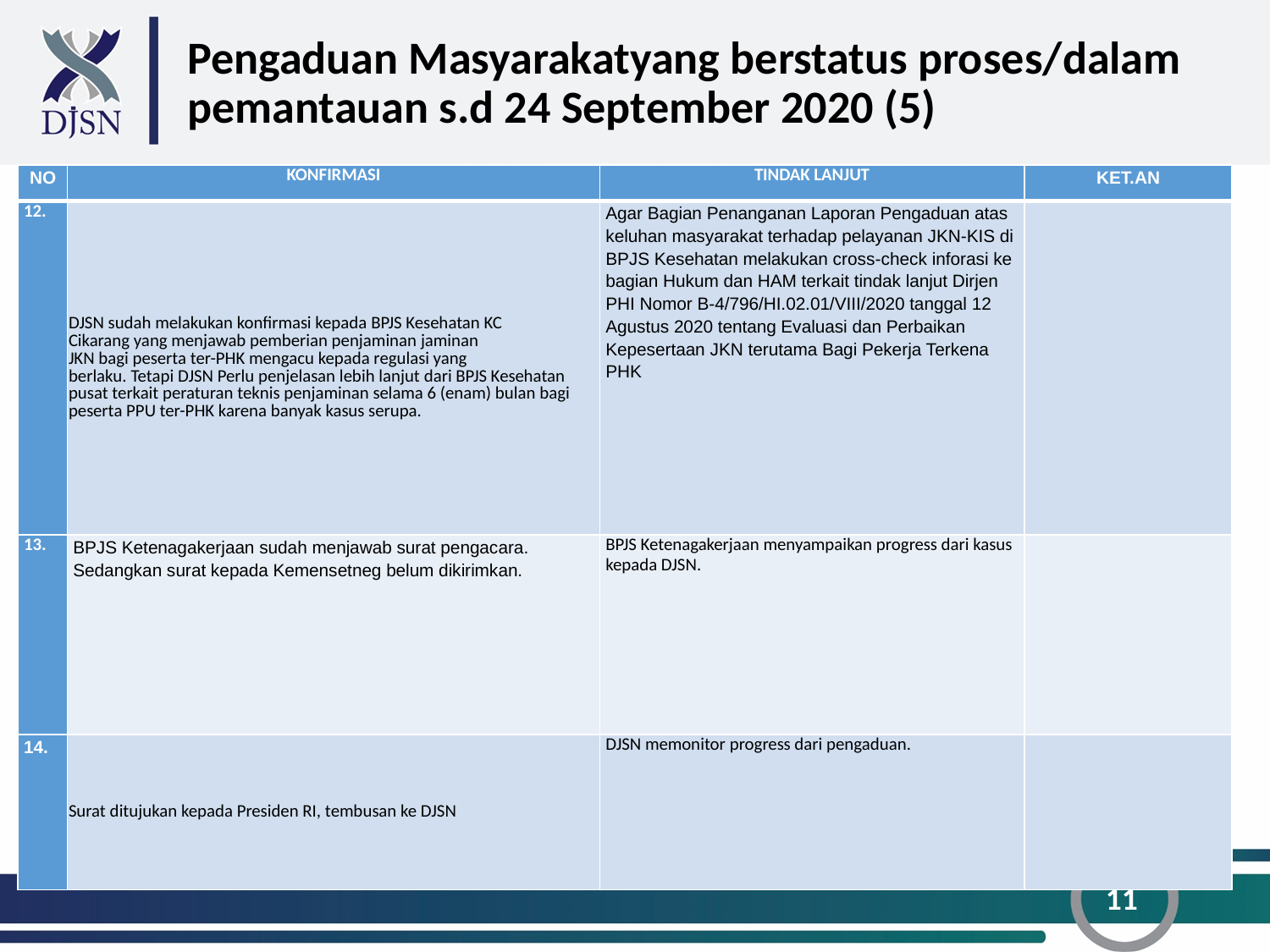

# Pengaduan Masyarakatyang berstatus proses/dalam pemantauan s.d 24 September 2020 (5)
| NO | KONFIRMASI | TINDAK LANJUT | KET.AN |
| --- | --- | --- | --- |
| 12. | DJSN sudah melakukan konfirmasi kepada BPJS Kesehatan KC Cikarang yang menjawab pemberian penjaminan jaminan JKN bagi peserta ter-PHK mengacu kepada regulasi yang berlaku. Tetapi DJSN Perlu penjelasan lebih lanjut dari BPJS Kesehatan pusat terkait peraturan teknis penjaminan selama 6 (enam) bulan bagi peserta PPU ter-PHK karena banyak kasus serupa. | Agar Bagian Penanganan Laporan Pengaduan atas keluhan masyarakat terhadap pelayanan JKN-KIS di BPJS Kesehatan melakukan cross-check inforasi ke bagian Hukum dan HAM terkait tindak lanjut Dirjen PHI Nomor B-4/796/HI.02.01/VIII/2020 tanggal 12 Agustus 2020 tentang Evaluasi dan Perbaikan Kepesertaan JKN terutama Bagi Pekerja Terkena PHK |  |
| 13. | BPJS Ketenagakerjaan sudah menjawab surat pengacara. Sedangkan surat kepada Kemensetneg belum dikirimkan. | BPJS Ketenagakerjaan menyampaikan progress dari kasus kepada DJSN. |  |
| 14. | Surat ditujukan kepada Presiden RI, tembusan ke DJSN | DJSN memonitor progress dari pengaduan. |  |

11